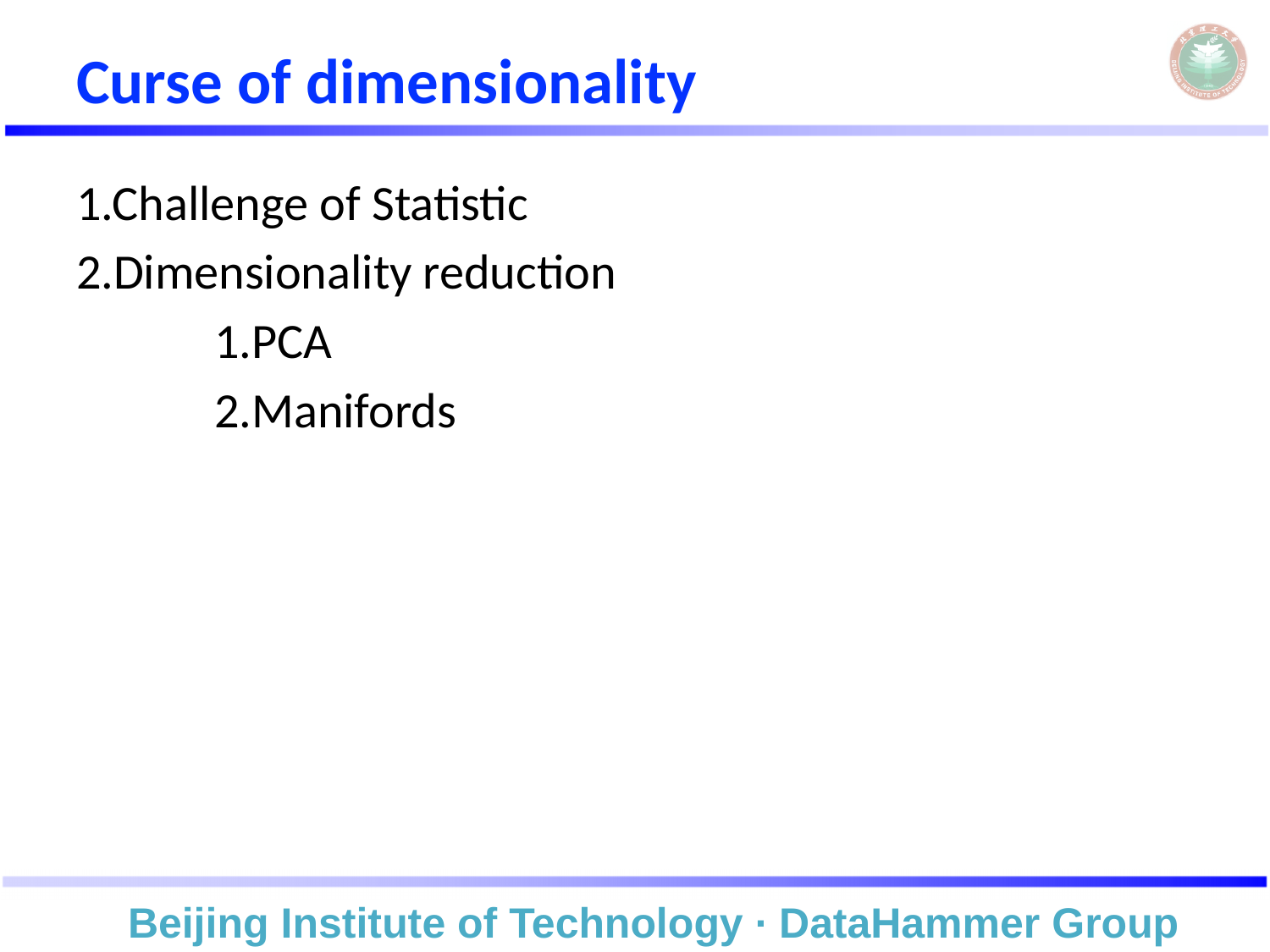

# Curse of dimensionality
1.Challenge of Statistic
2.Dimensionality reduction
	 1.PCA
	 2.Manifords